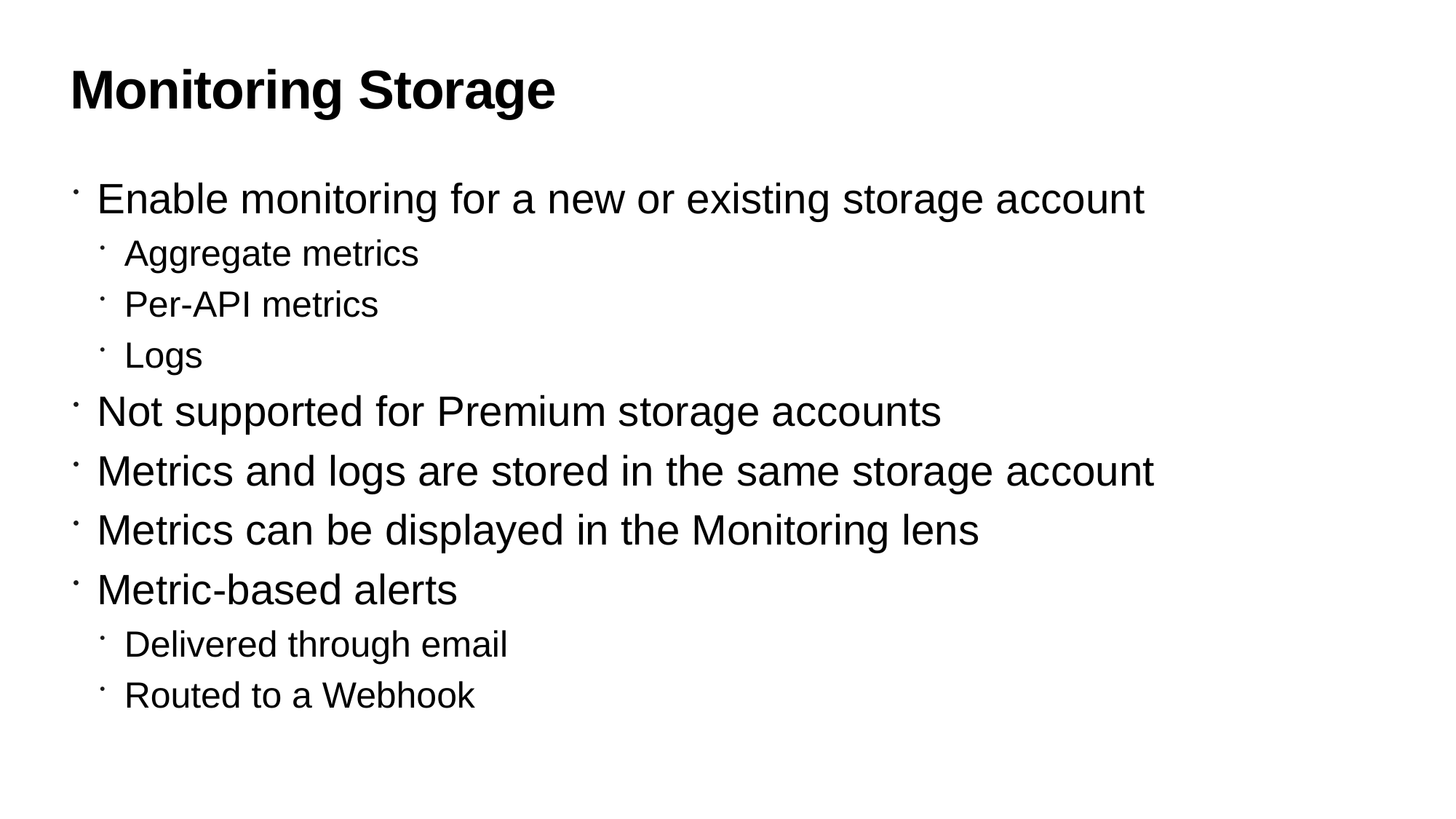

# Monitoring Storage
Enable monitoring for a new or existing storage account
Aggregate metrics
Per-API metrics
Logs
Not supported for Premium storage accounts
Metrics and logs are stored in the same storage account
Metrics can be displayed in the Monitoring lens
Metric-based alerts
Delivered through email
Routed to a Webhook